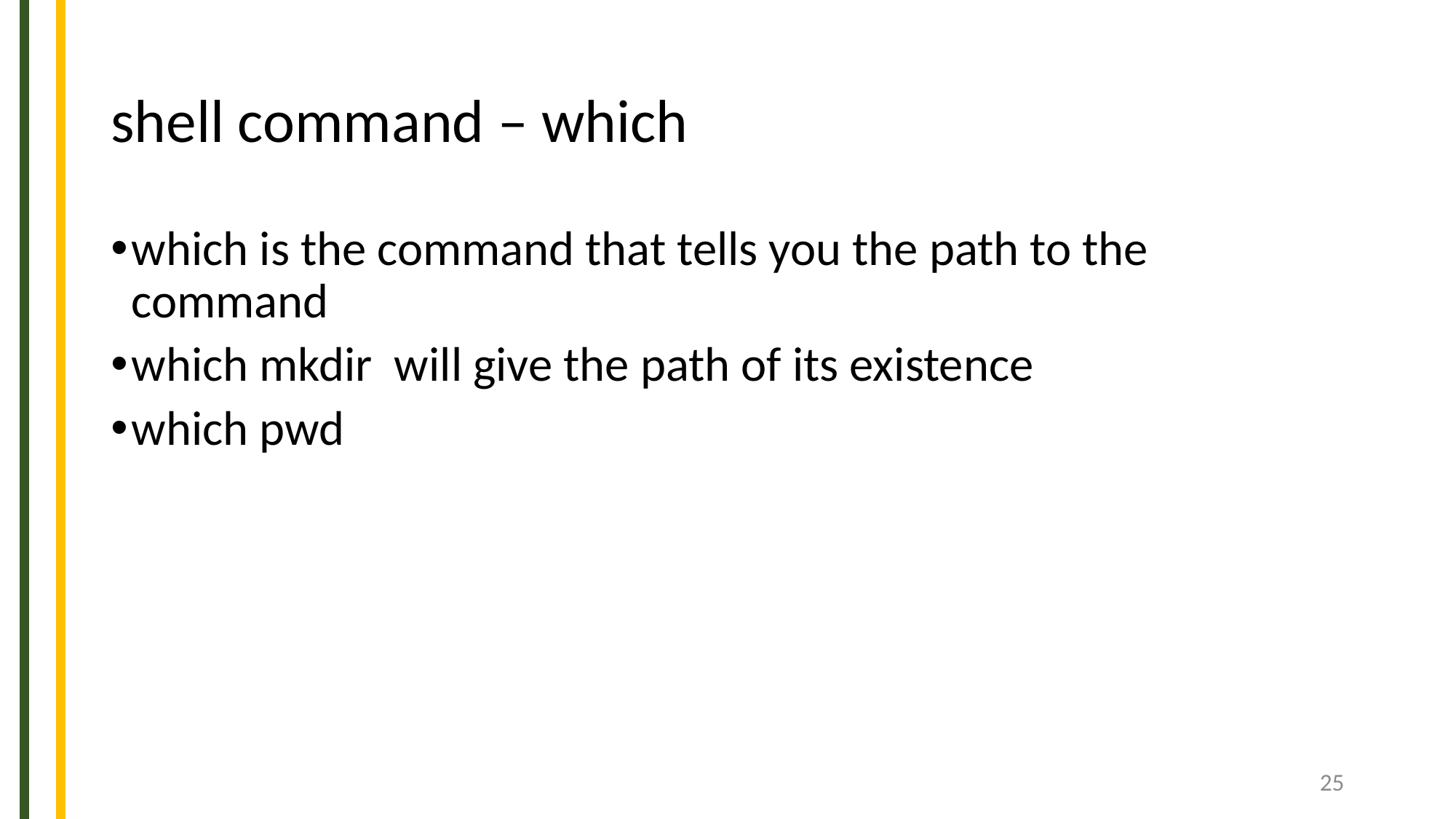

# shell command – which
which is the command that tells you the path to the command
which mkdir  will give the path of its existence
which pwd

25